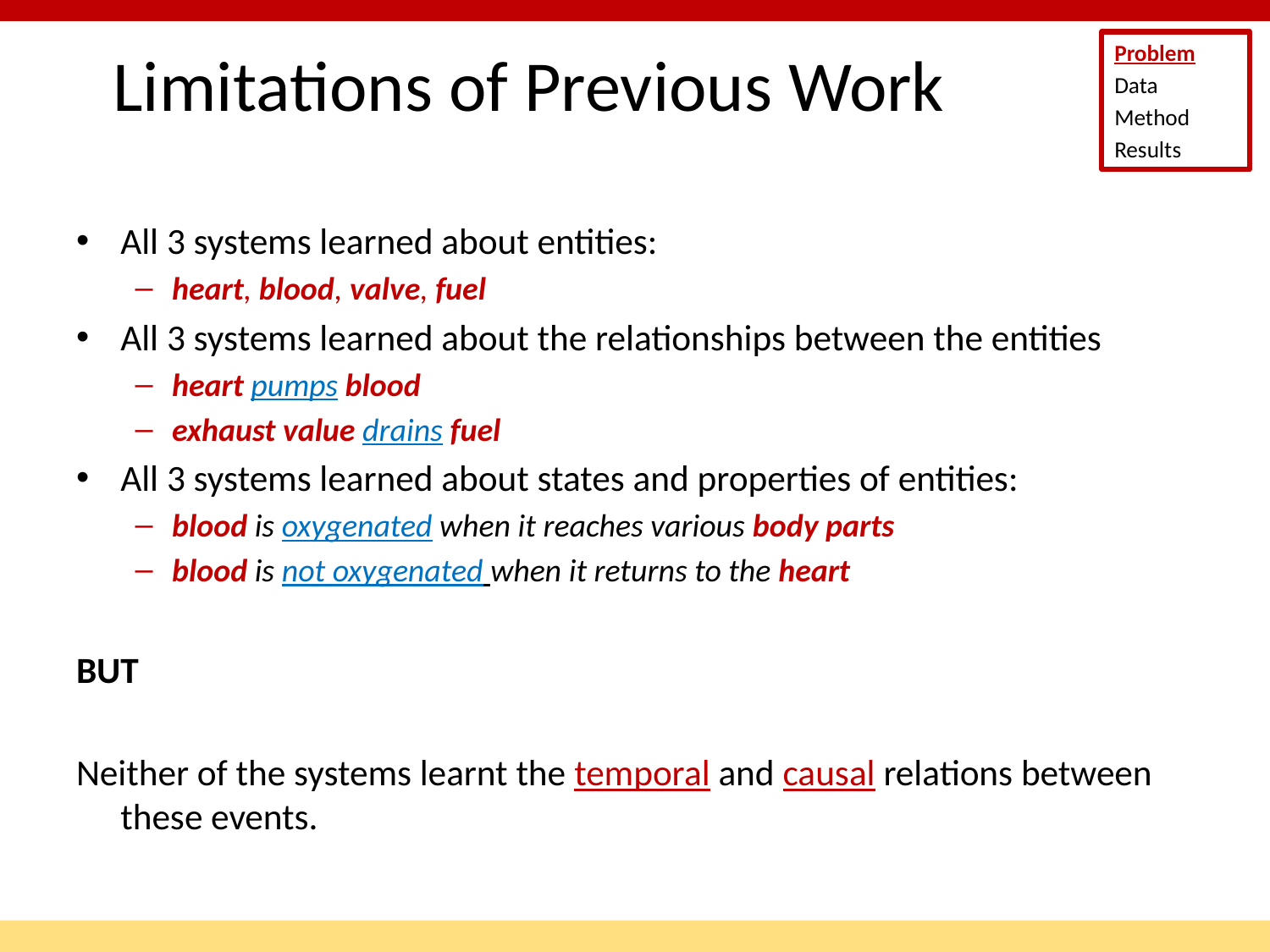

Problem
Data
Method
Results

# Limitations of Previous Work
All 3 systems learned about entities:
heart, blood, valve, fuel
All 3 systems learned about the relationships between the entities
heart pumps blood
exhaust value drains fuel
All 3 systems learned about states and properties of entities:
blood is oxygenated when it reaches various body parts
blood is not oxygenated when it returns to the heart

BUT

Neither of the systems learnt the temporal and causal relations between these events.